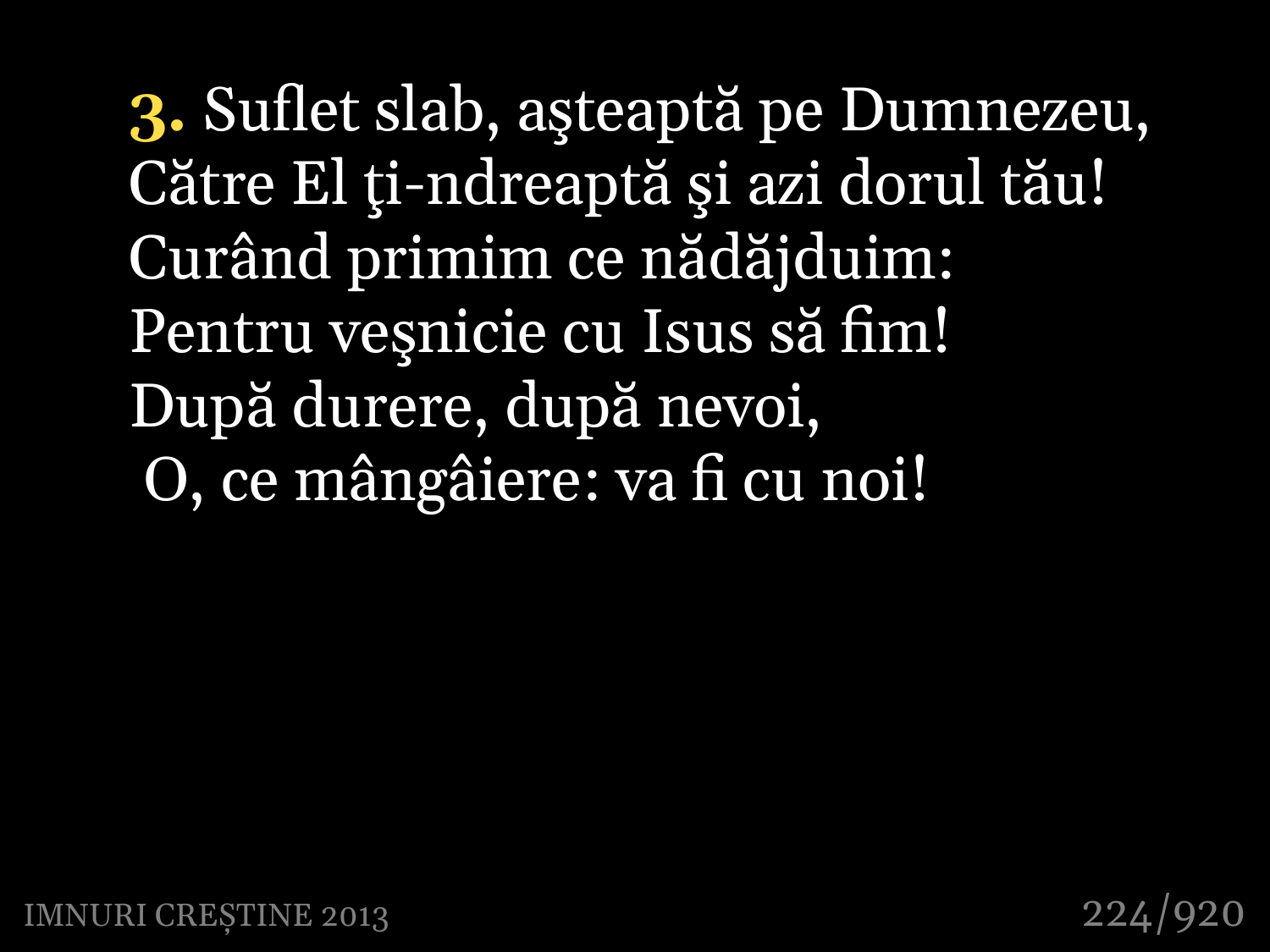

3. Suflet slab, aşteaptă pe Dumnezeu,
Către El ţi-ndreaptă şi azi dorul tău!
Curând primim ce nădăjduim:
Pentru veşnicie cu Isus să fim!
După durere, după nevoi,
 O, ce mângâiere: va fi cu noi!
224/920
IMNURI CREȘTINE 2013